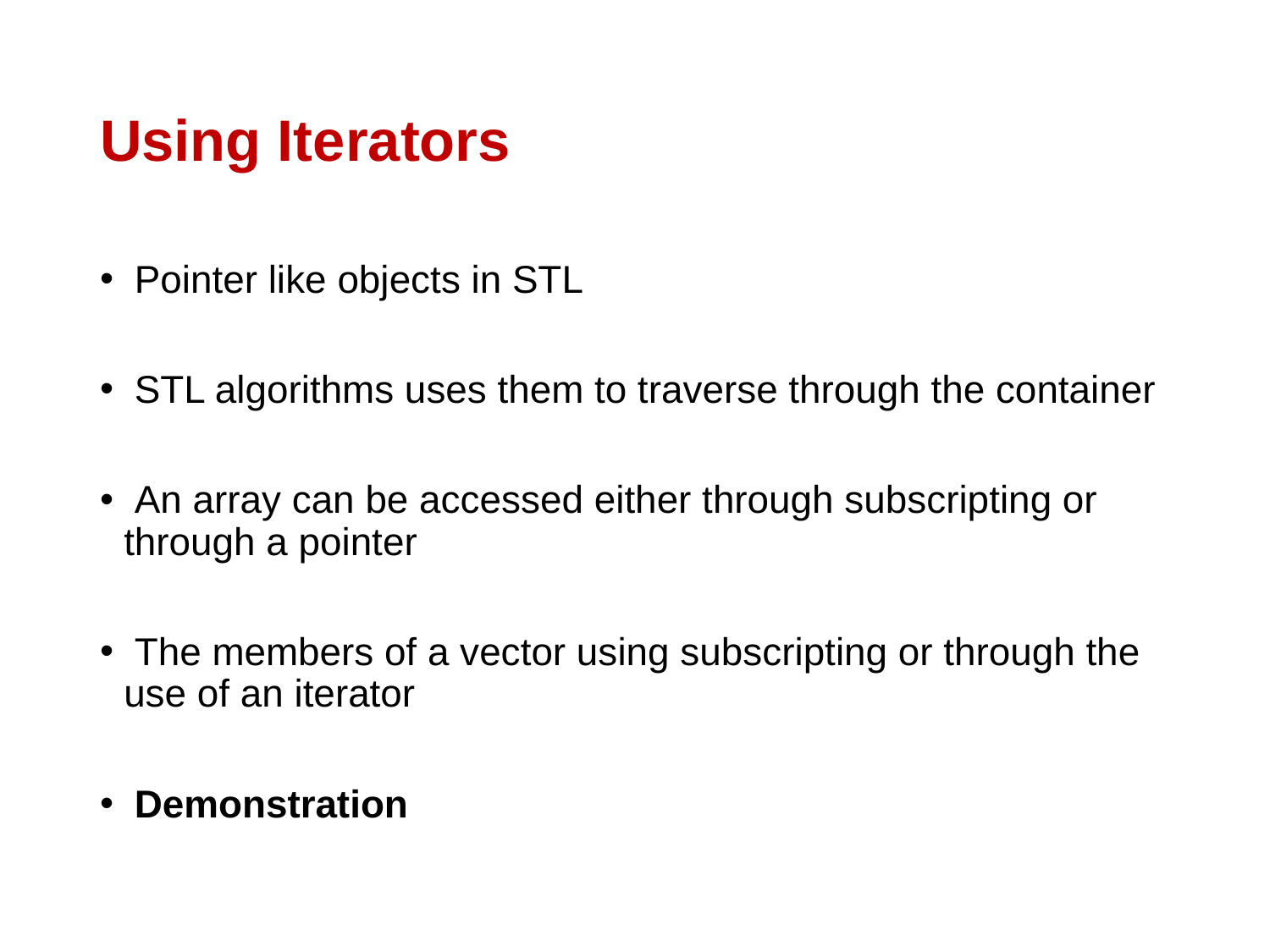

# Using Iterators
 Pointer like objects in STL

 STL algorithms uses them to traverse through the container

 An array can be accessed either through subscripting or through a pointer

 The members of a vector using subscripting or through the use of an iterator

 Demonstration